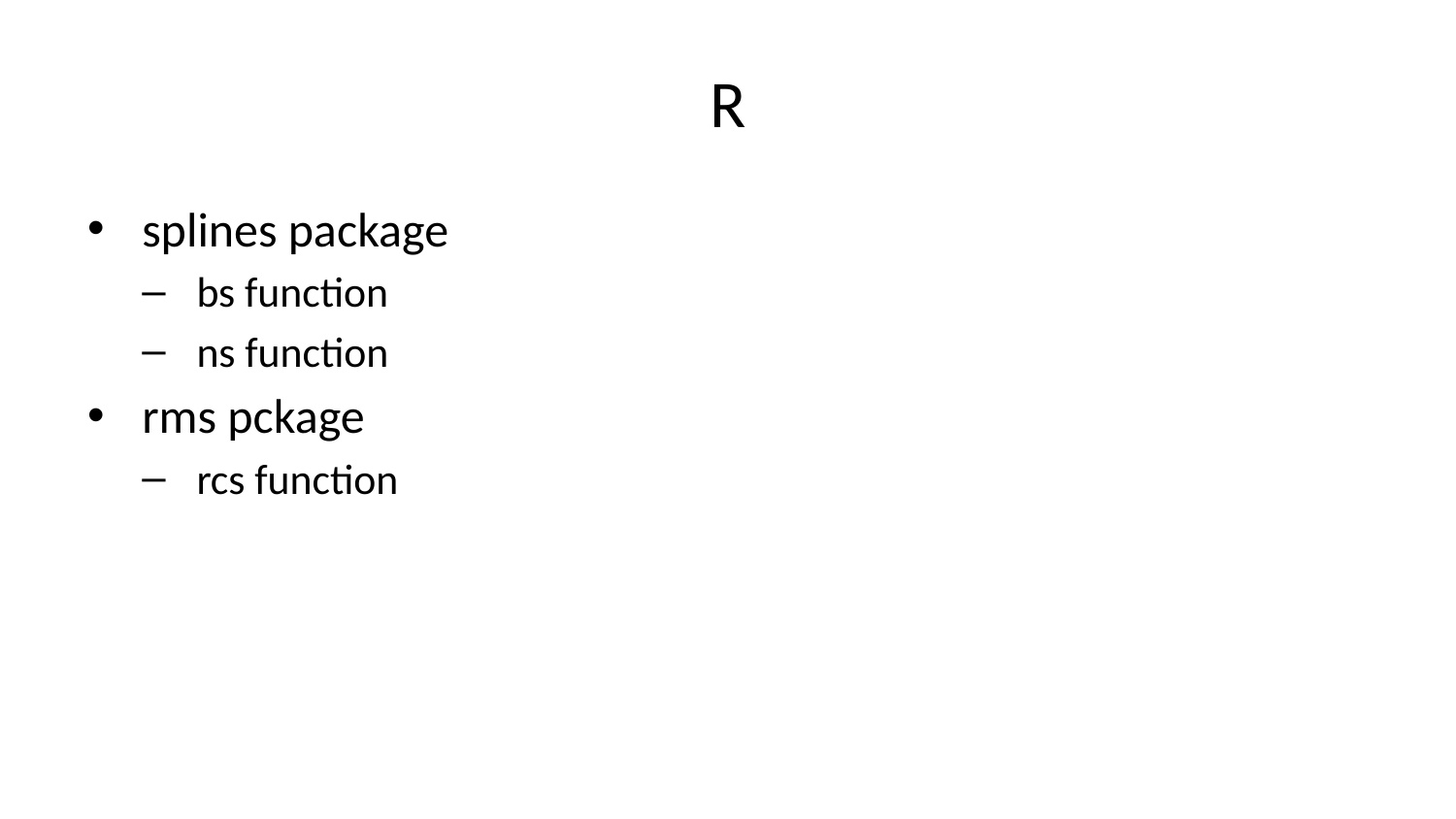

# R
splines package
bs function
ns function
rms pckage
rcs function